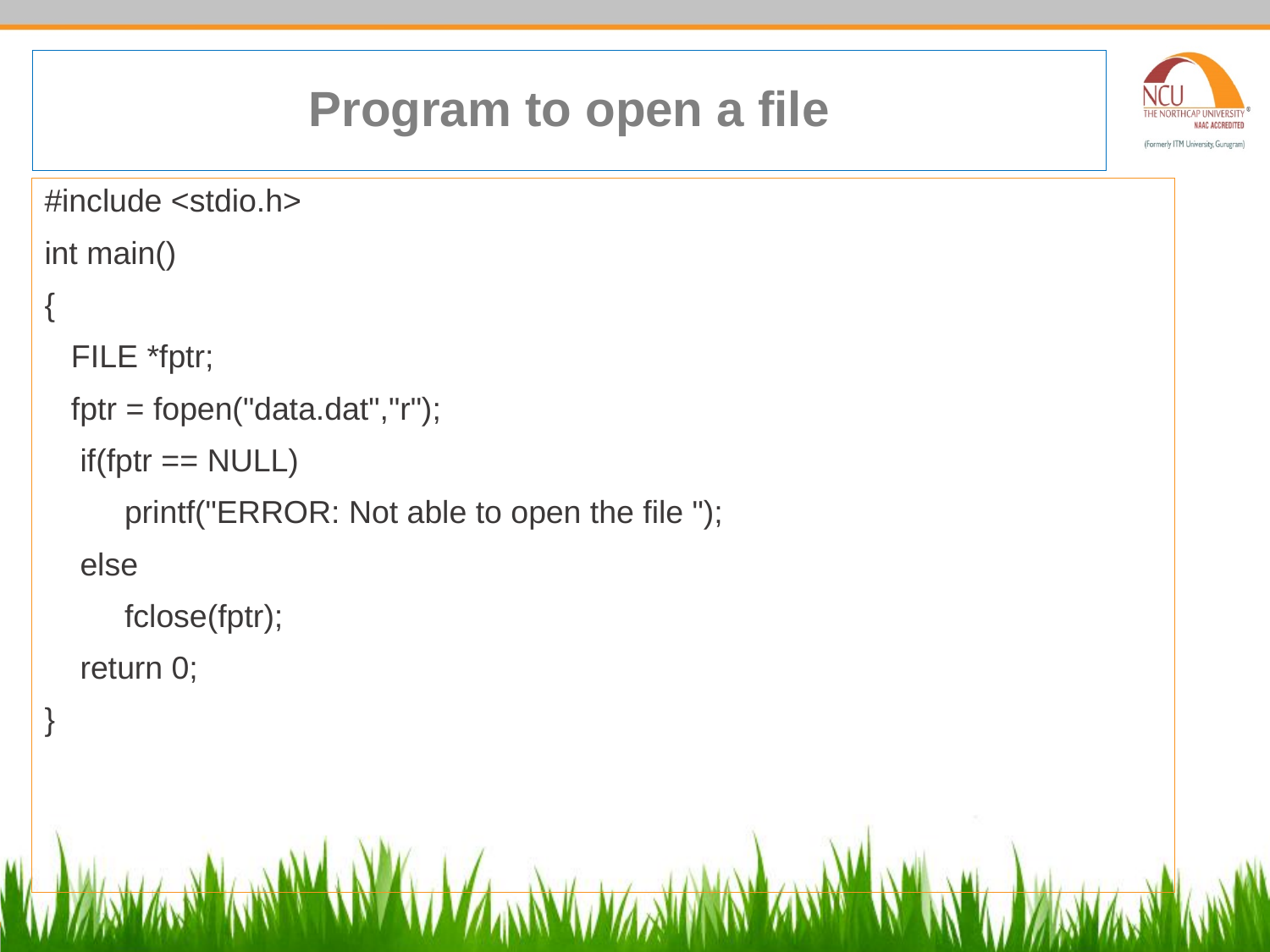

# Program to open a file
#include <stdio.h>
int main()
{
   FILE *fptr;
   fptr = fopen("data.dat","r");
    if(fptr == NULL)
         printf("ERROR: Not able to open the file ");
    else
         fclose(fptr);
    return 0;
}